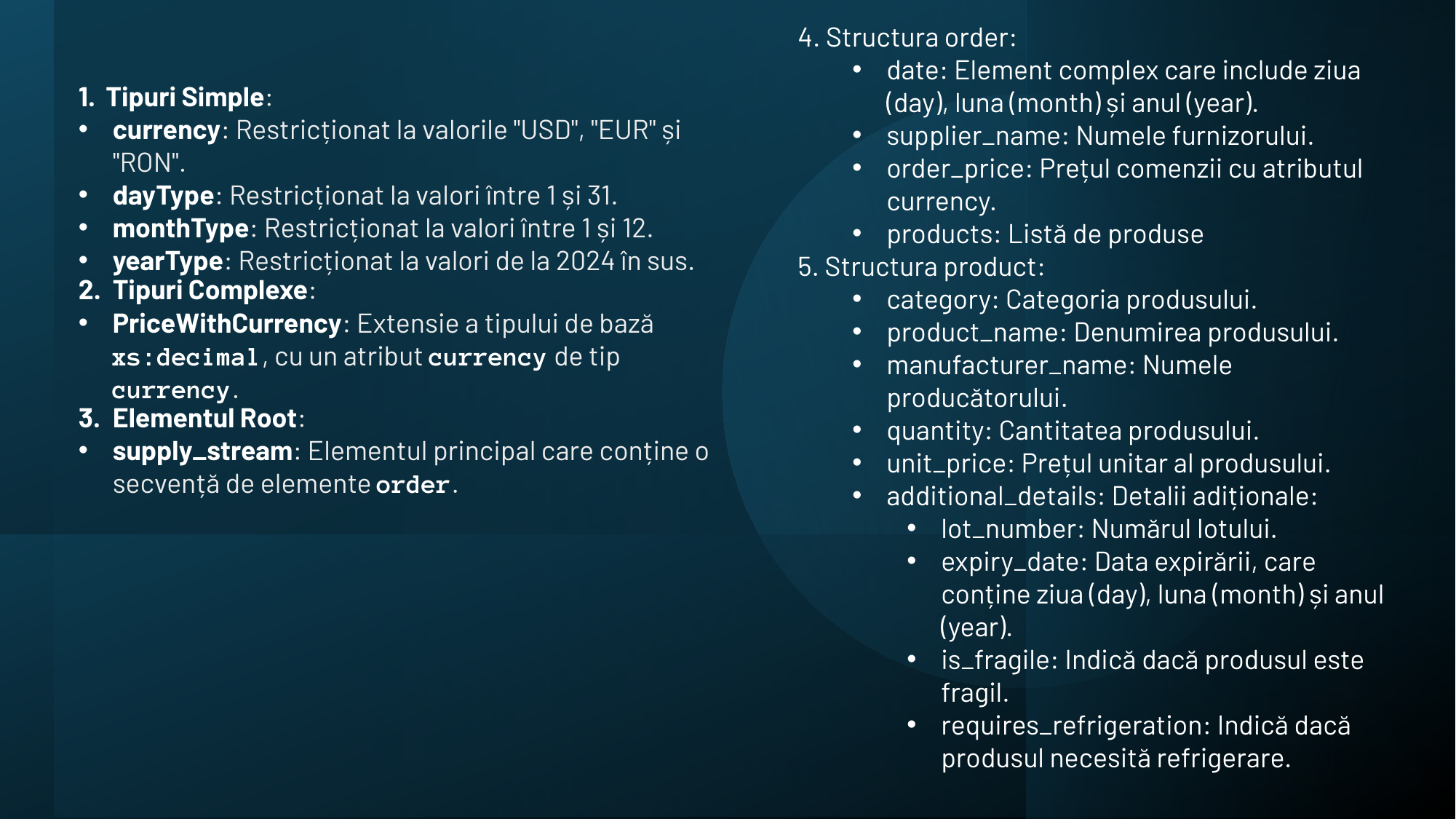

4. Structura order:
date: Element complex care include ziua (day), luna (month) și anul (year).
supplier_name: Numele furnizorului.
order_price: Prețul comenzii cu atributul currency.
products: Listă de produse
5. Structura product:
category: Categoria produsului.
product_name: Denumirea produsului.
manufacturer_name: Numele producătorului.
quantity: Cantitatea produsului.
unit_price: Prețul unitar al produsului.
additional_details: Detalii adiționale:
lot_number: Numărul lotului.
expiry_date: Data expirării, care conține ziua (day), luna (month) și anul (year).
is_fragile: Indică dacă produsul este fragil.
requires_refrigeration: Indică dacă produsul necesită refrigerare.

# Tipuri Simple:
currency: Restricționat la valorile "USD", "EUR" și "RON".
dayType: Restricționat la valori între 1 și 31.
monthType: Restricționat la valori între 1 și 12.
yearType: Restricționat la valori de la 2024 în sus.
Tipuri Complexe:
PriceWithCurrency: Extensie a tipului de bază xs:decimal, cu un atribut currency de tip currency.
Elementul Root:
supply_stream: Elementul principal care conține o secvență de elemente order.